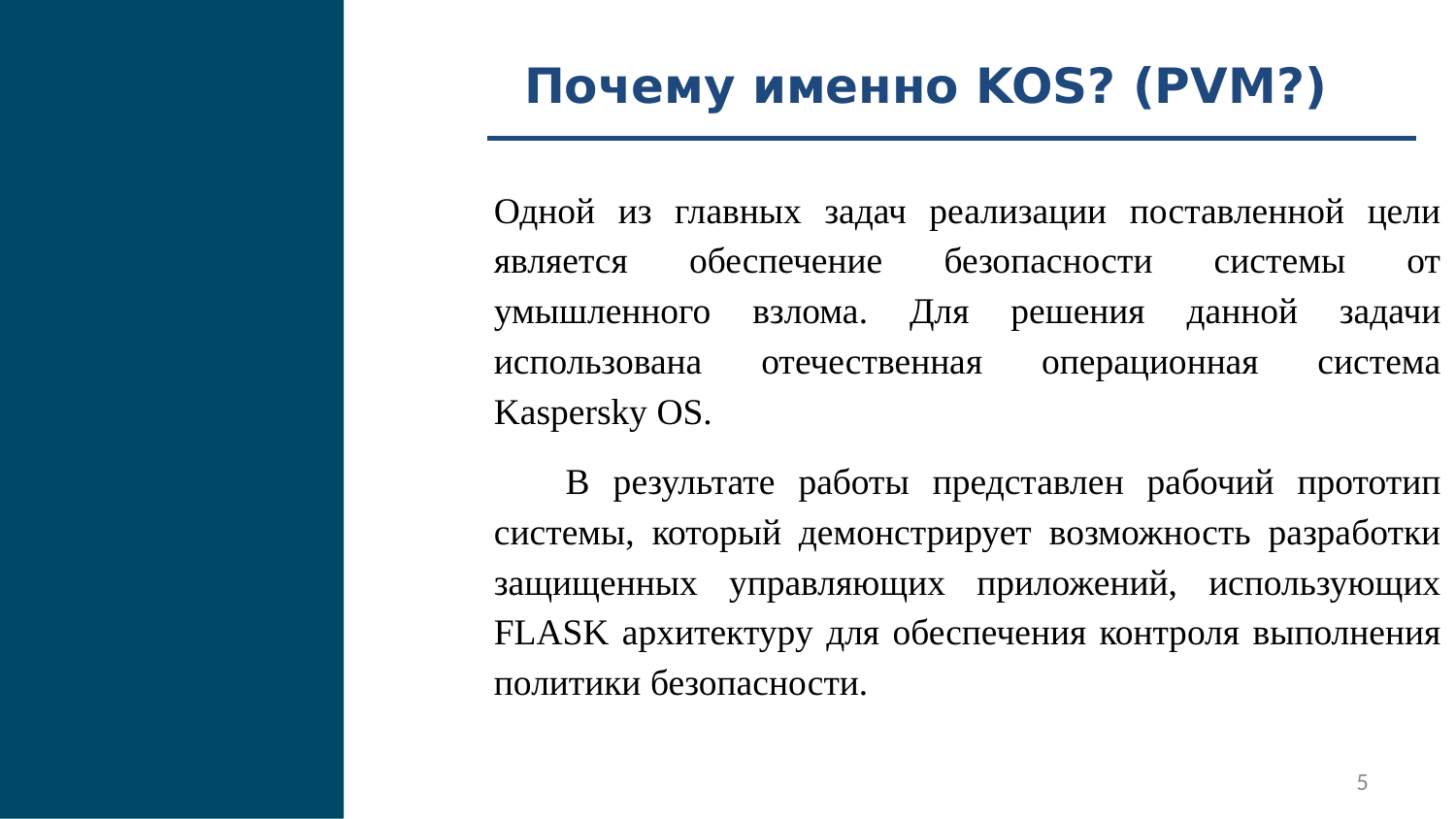

Почему именно KOS? (PVM?)

Одной из главных задач реализации поставленной цели является обеспечение безопасности системы от умышленного взлома. Для решения данной задачи использована отечественная операционная система Kaspersky OS.
В результате работы представлен рабочий прототип системы, который демонстрирует возможность разработки защищенных управляющих приложений, использующих FLASK архитектуру для обеспечения контроля выполнения политики безопасности.

5